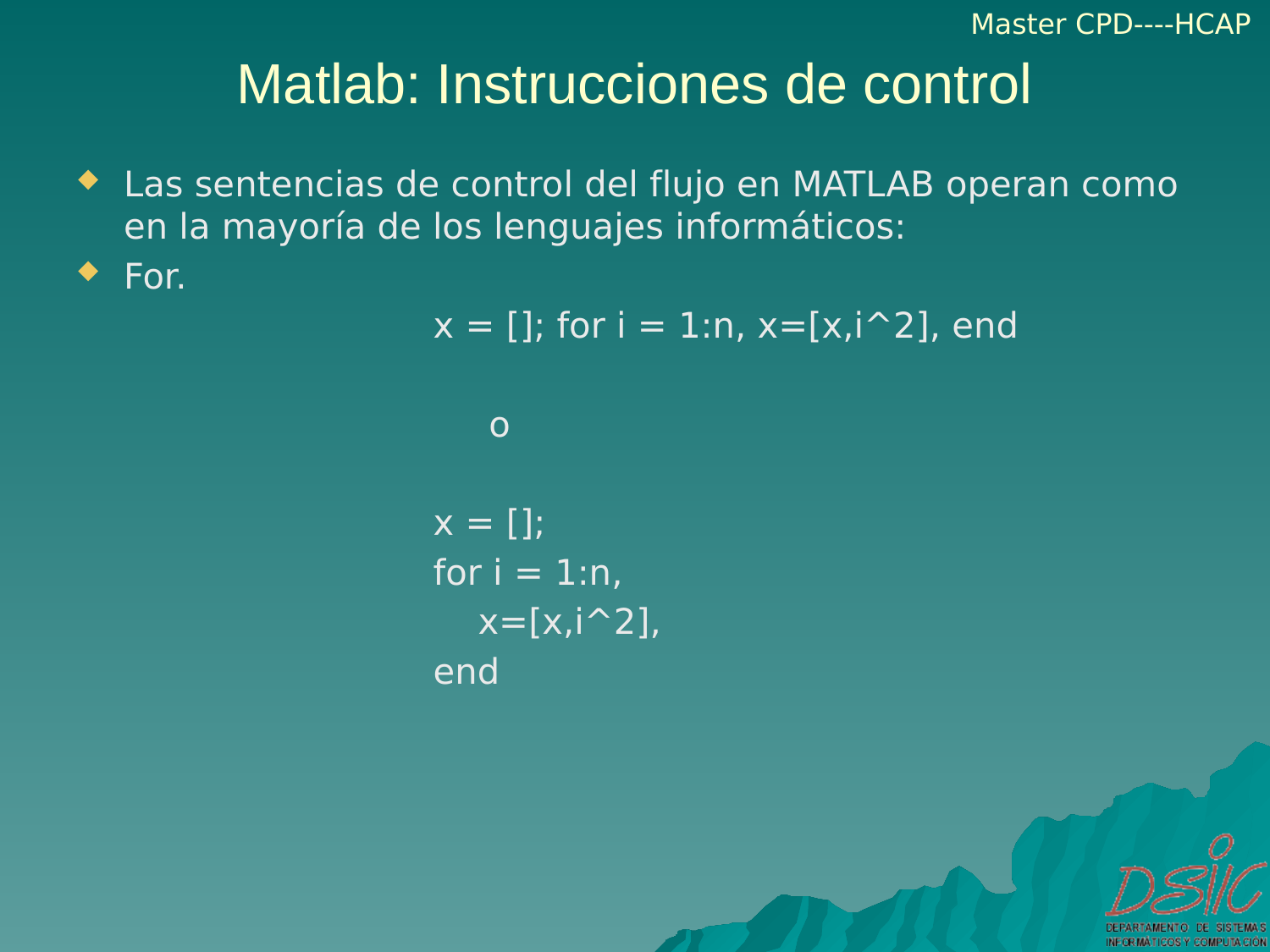

Matlab: Instrucciones de control

Las sentencias de control del flujo en MATLAB operan como en la mayoría de los lenguajes informáticos:
For.
			x = []; for i = 1:n, x=[x,i^2], end

			o

			x = [];
			for i = 1:n,
   			    x=[x,i^2],
			end